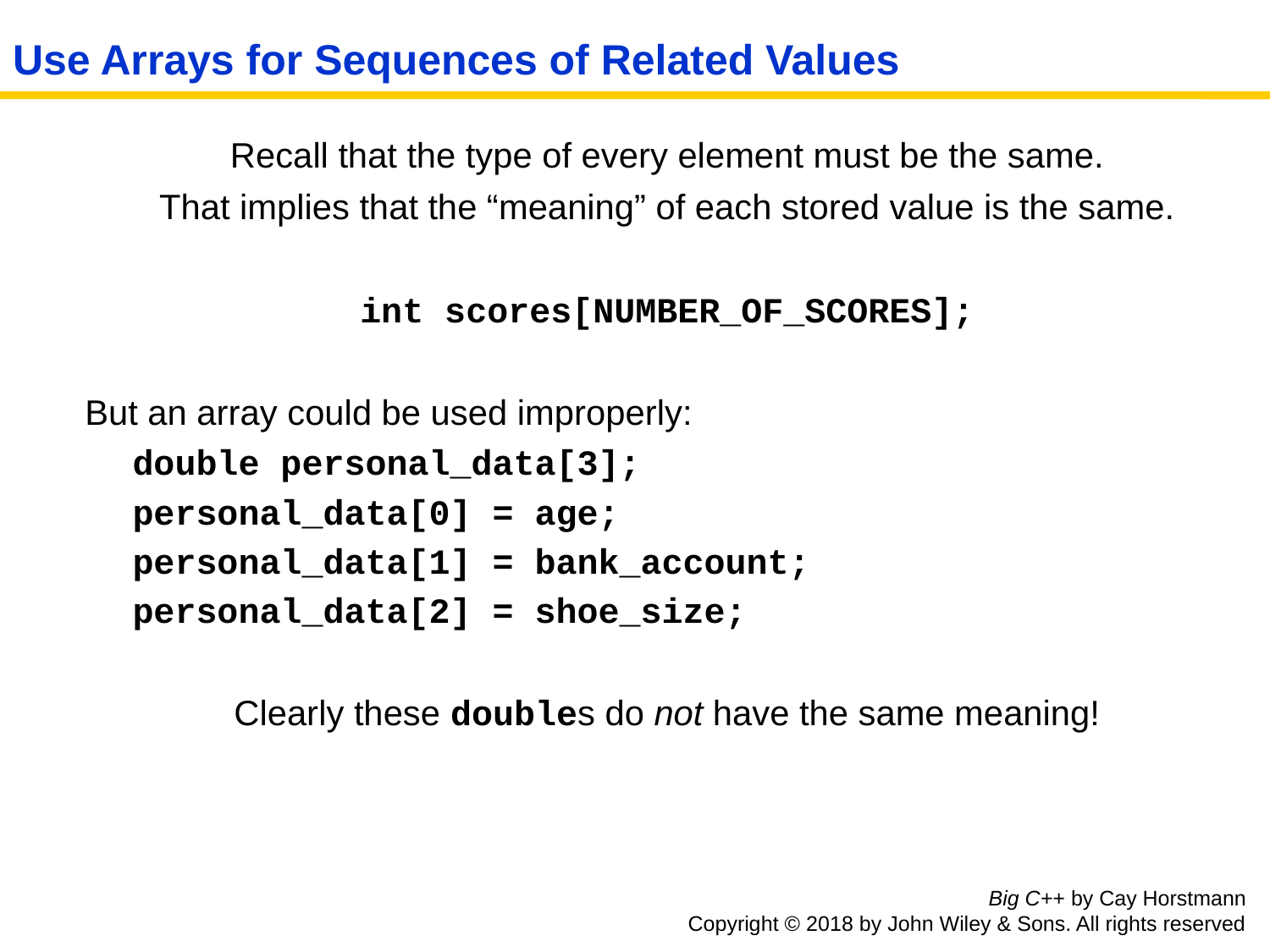

# Use Arrays for Sequences of Related Values
Recall that the type of every element must be the same.
That implies that the “meaning” of each stored value is the same.

int scores[NUMBER_OF_SCORES];

But an array could be used improperly:
	double personal_data[3];
	personal_data[0] = age;
	personal_data[1] = bank_account;
	personal_data[2] = shoe_size;

Clearly these doubles do not have the same meaning!

Big C++ by Cay Horstmann
Copyright © 2018 by John Wiley & Sons. All rights reserved